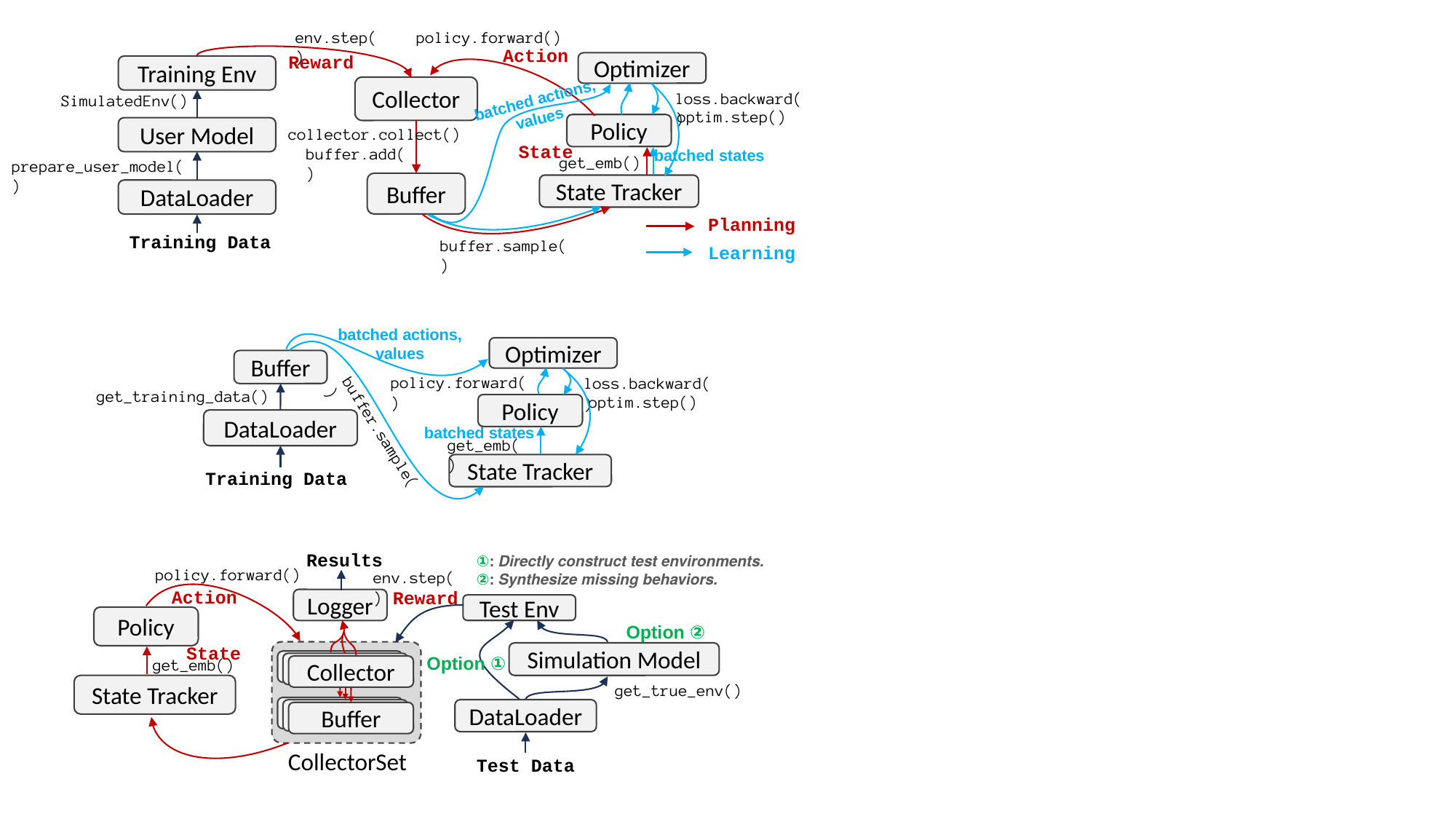

env.step()
policy.forward()
Action
Reward

Optimizer
Training Env

Collector

loss.backward()

batched actions, values
SimulatedEnv()
optim.step()
Policy
User Model
collector.collect()
State
buffer.add()
batched states
get_emb()
prepare_user_model()
Buffer
State Tracker
DataLoader

Planning
Training Data
buffer.sample()
Learning

batched actions, values

Optimizer

Buffer
policy.forward()
loss.backward()

get_training_data()
optim.step()
Policy
DataLoader
batched states
buffer.sample()
get_emb()
State Tracker
Training Data
Results

①: Directly construct test environments.
②: Synthesize missing behaviors.
policy.forward()
env.step()
Action
Reward

Logger
Test Env

Policy
Option ②

State

Simulation Model
Option ①
get_emb()
Collector
Collector
Collector
get_true_env()
State Tracker

Buffer
DataLoader
Buffer
Buffer

CollectorSet
Test Data